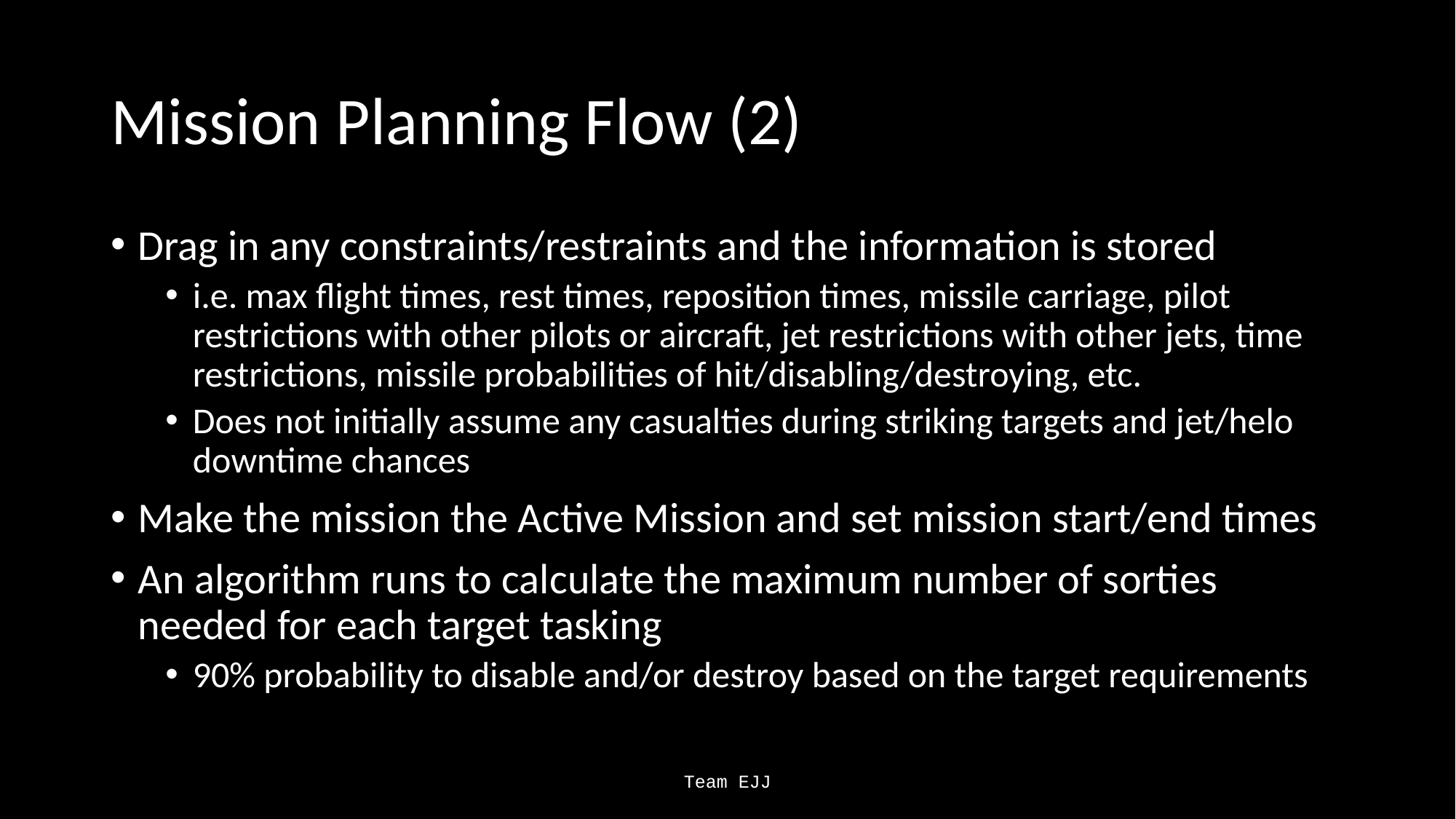

# Mission Planning Flow (2)
Drag in any constraints/restraints and the information is stored
i.e. max flight times, rest times, reposition times, missile carriage, pilot restrictions with other pilots or aircraft, jet restrictions with other jets, time restrictions, missile probabilities of hit/disabling/destroying, etc.
Does not initially assume any casualties during striking targets and jet/helo downtime chances
Make the mission the Active Mission and set mission start/end times
An algorithm runs to calculate the maximum number of sorties needed for each target tasking
90% probability to disable and/or destroy based on the target requirements

Team EJJ